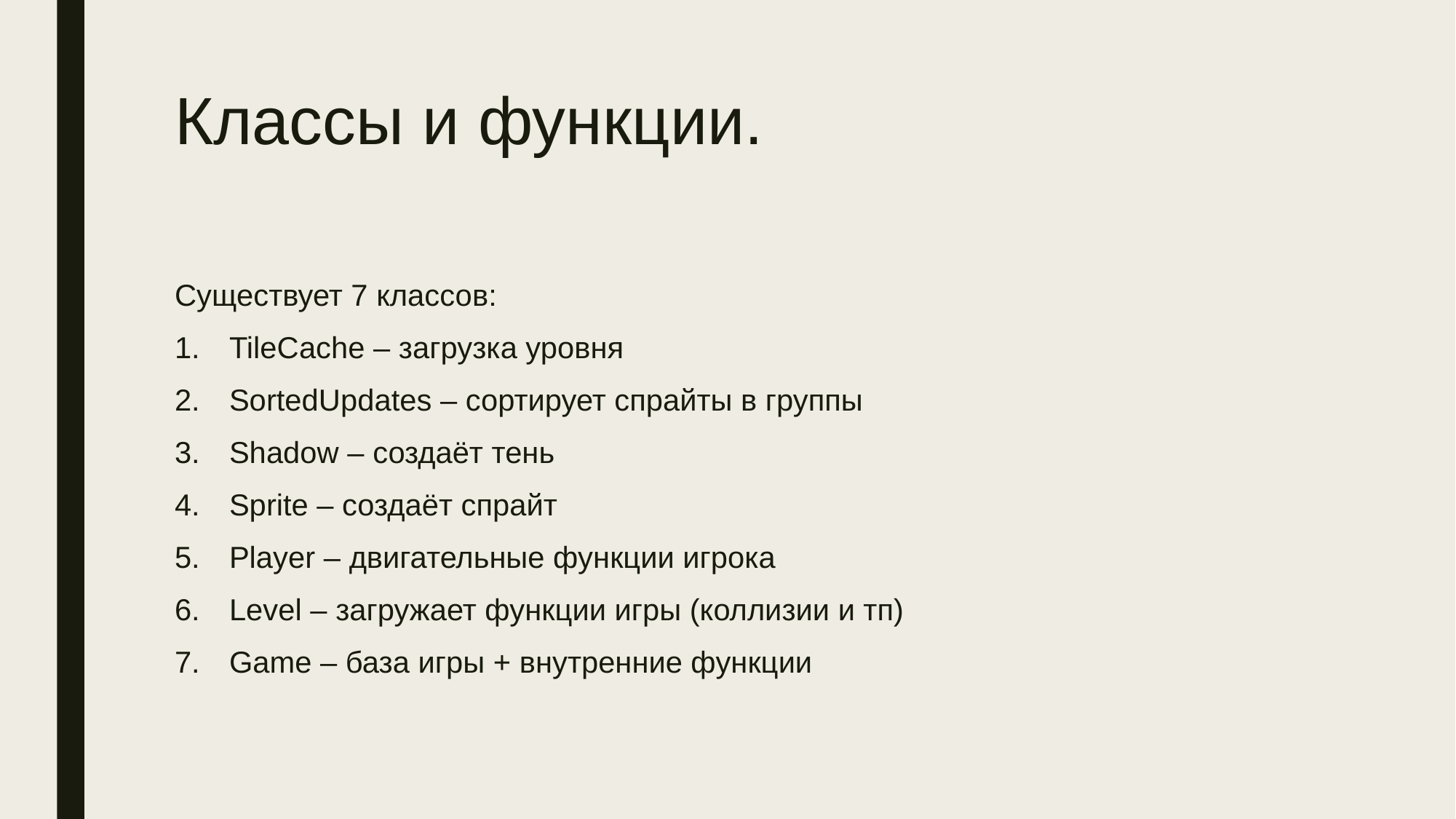

# Классы и функции.
Существует 7 классов:
TileCache – загрузка уровня
SortedUpdates – сортирует спрайты в группы
Shadow – создаёт тень
Sprite – создаёт спрайт
Player – двигательные функции игрока
Level – загружает функции игры (коллизии и тп)
Game – база игры + внутренние функции